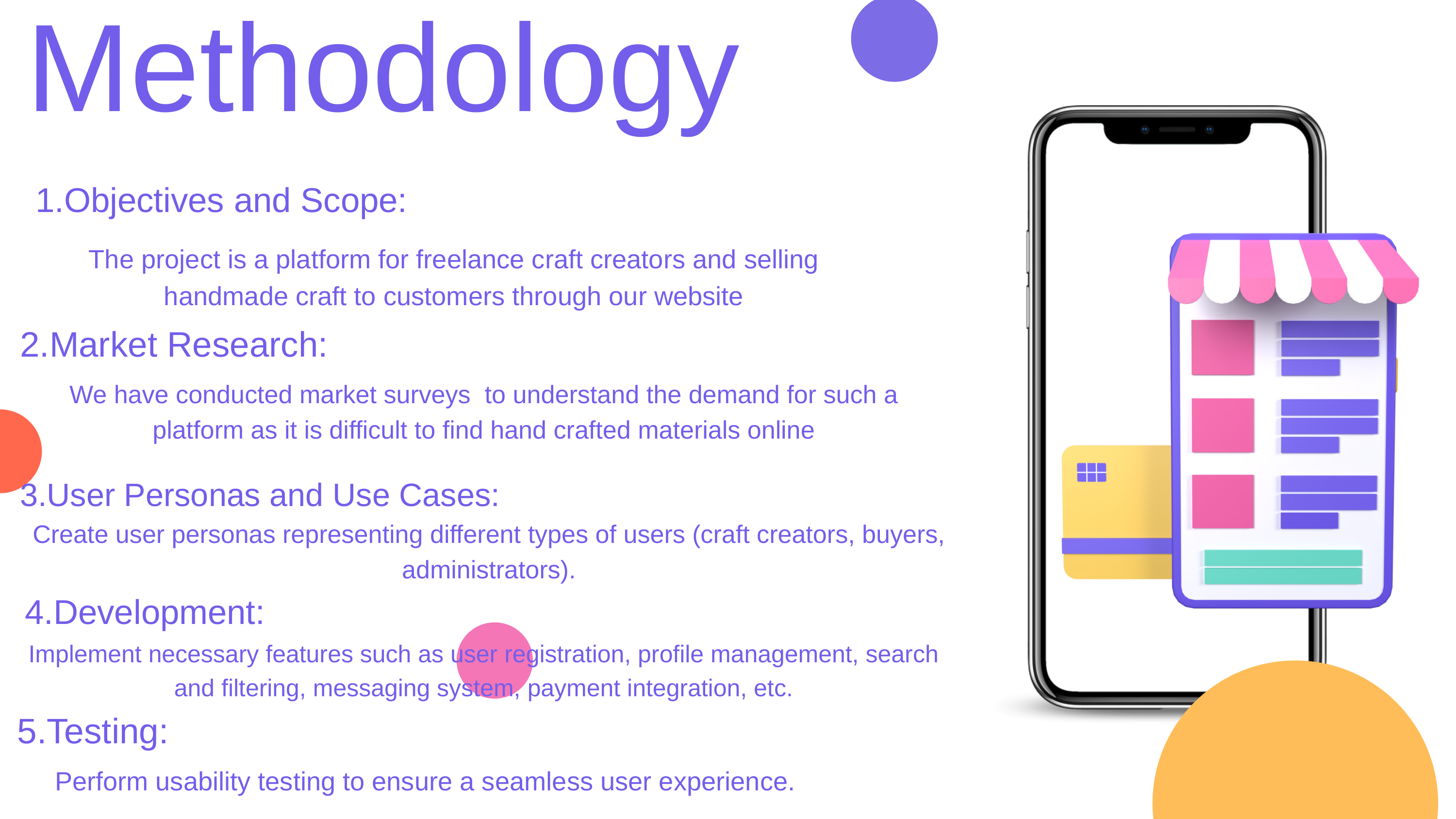

Methodology

 1.Objectives and Scope:

The project is a platform for freelance craft creators and selling handmade craft to customers through our website
2.Market Research:
We have conducted market surveys  to understand the demand for such a platform as it is difficult to find hand crafted materials online

3.User Personas and Use Cases:
Create user personas representing different types of users (craft creators, buyers, administrators).
4.Development:

Implement necessary features such as user registration, profile management, search and filtering, messaging system, payment integration, etc.

5.Testing:
Perform usability testing to ensure a seamless user experience.